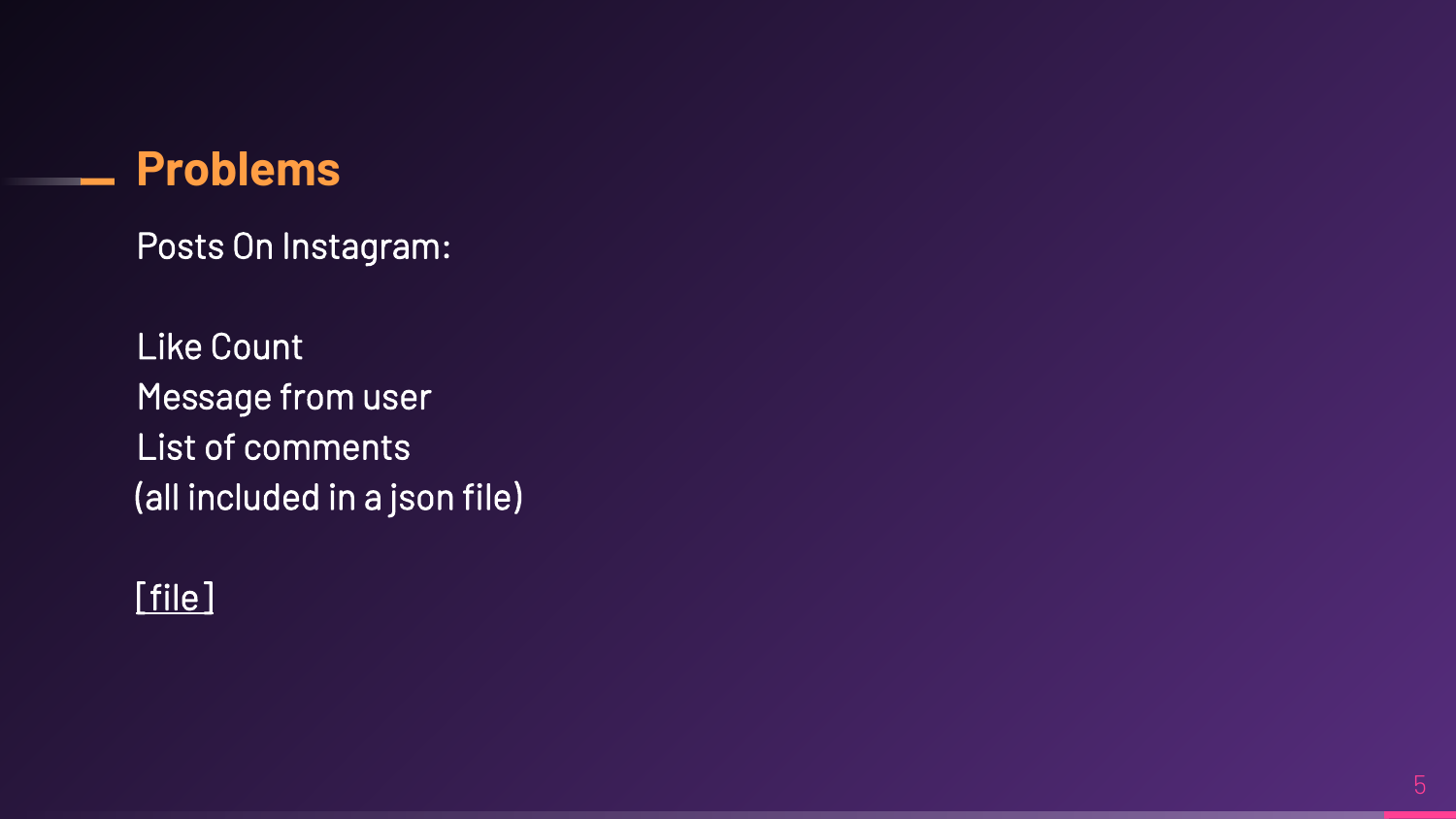

# Problems
Posts On Instagram:

Like Count
Message from user
List of comments
(all included in a json file)

[file]

5